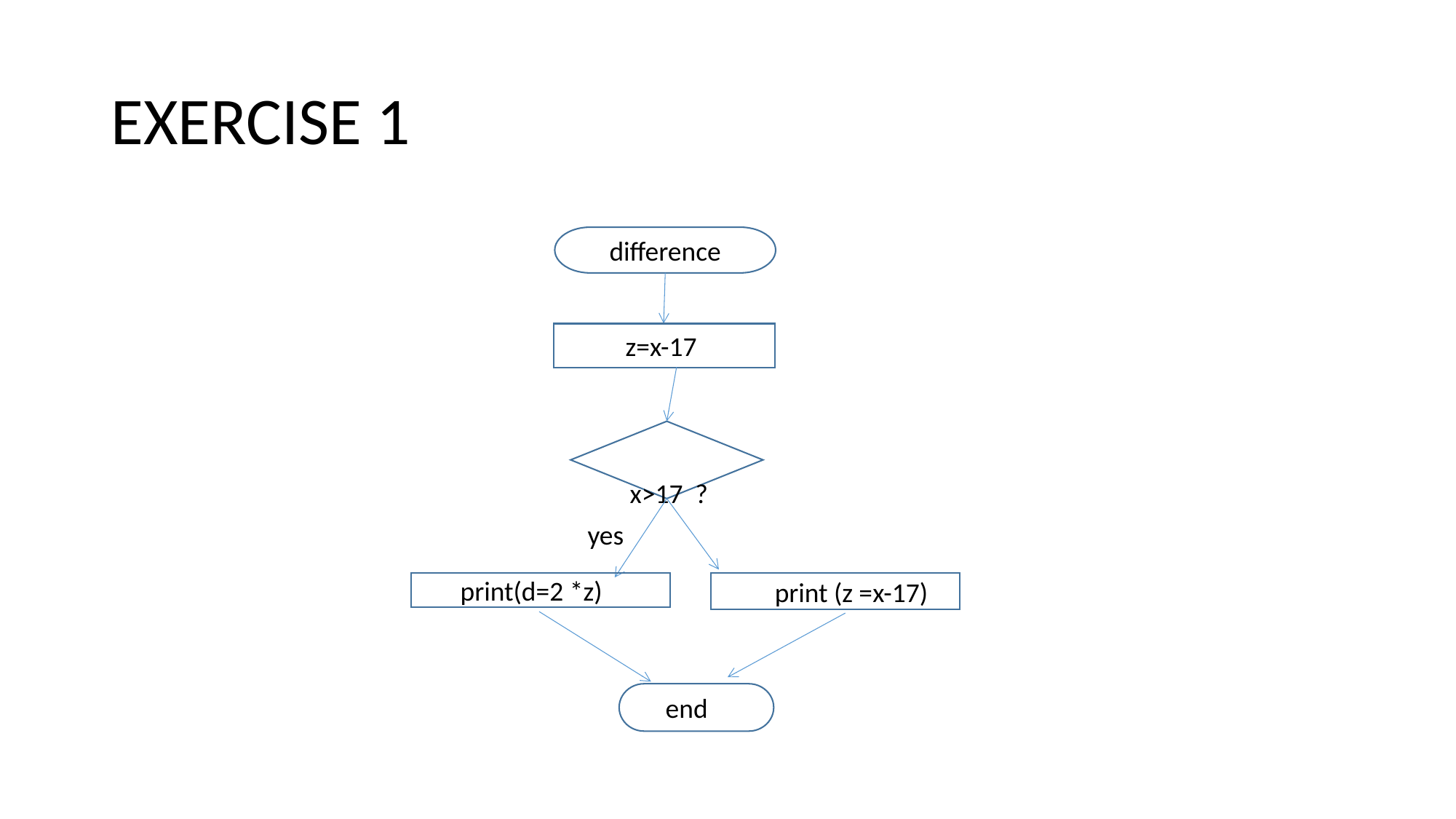

# EXERCISE 1

difference

 z=x-17

  x>17  ?
 yes
 print(d=2 *z)
   print (z =x-17)

 end